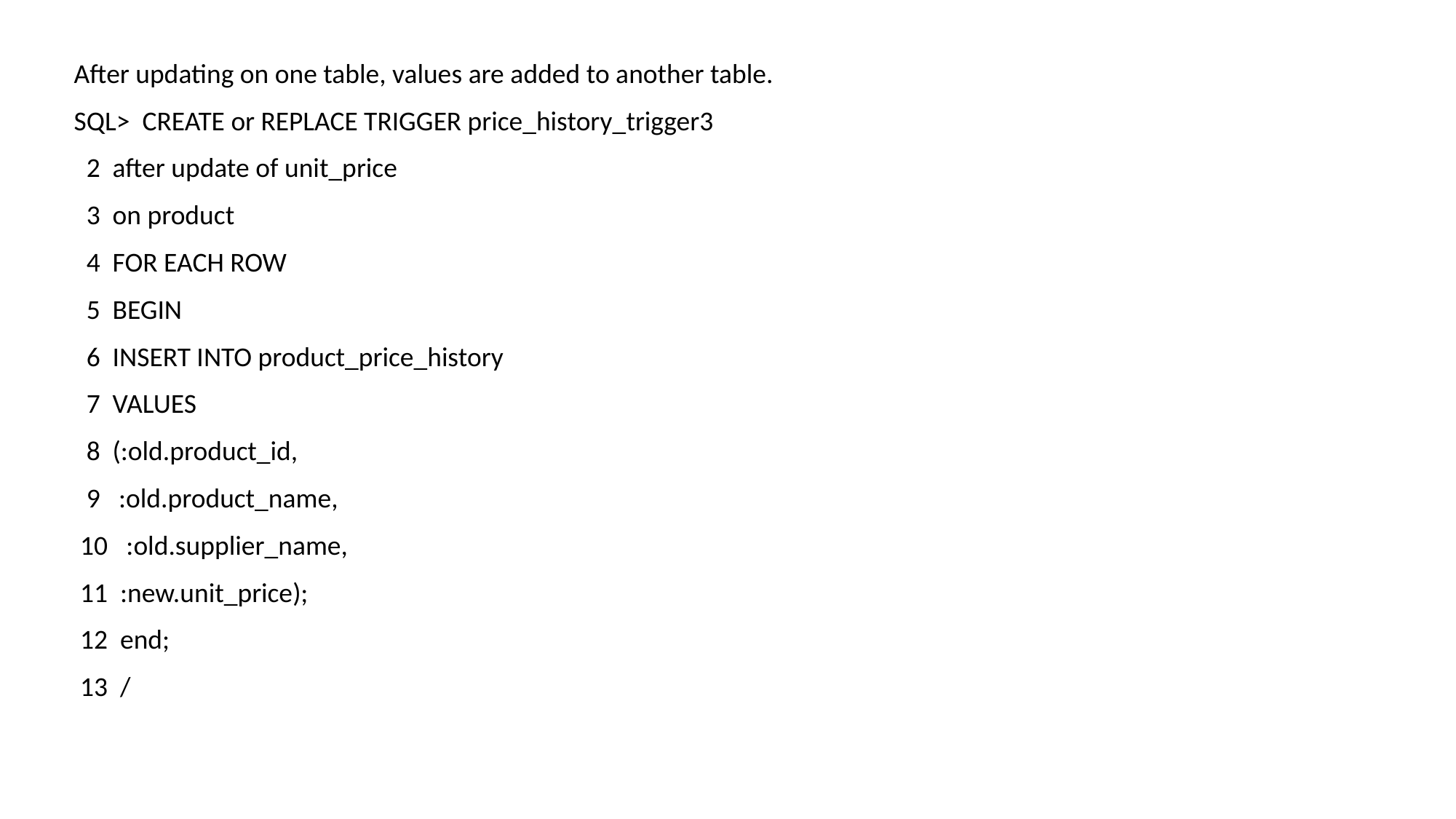

After updating on one table, values are added to another table.
SQL>  CREATE or REPLACE TRIGGER price_history_trigger3
  2  after update of unit_price
  3  on product
  4  FOR EACH ROW
  5  BEGIN
  6  INSERT INTO product_price_history
  7  VALUES
  8  (:old.product_id,
  9   :old.product_name,
 10   :old.supplier_name,
 11  :new.unit_price);
 12  end;
 13  /